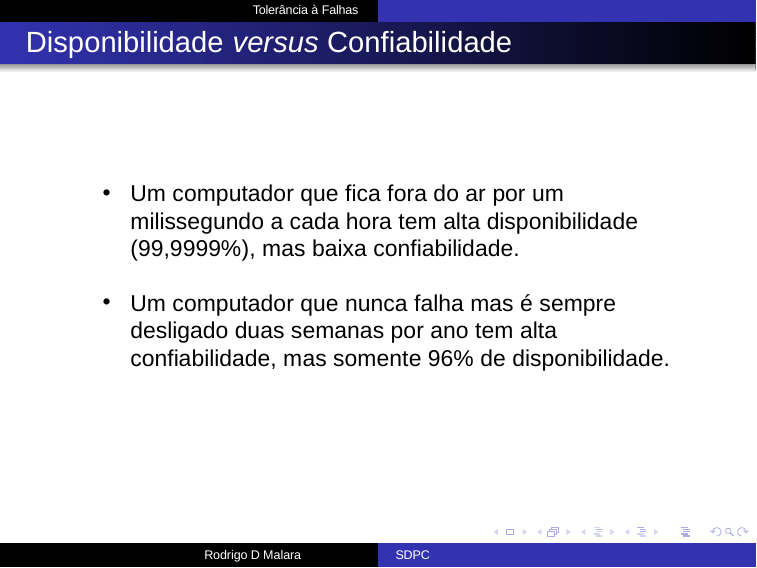

Tolerância à Falhas
# Disponibilidade versus Confiabilidade

Um computador que fica fora do ar por um milissegundo a cada hora tem alta disponibilidade (99,9999%), mas baixa confiabilidade.

Um computador que nunca falha mas é sempre desligado duas semanas por ano tem alta confiabilidade, mas somente 96% de disponibilidade.

Rodrigo D Malara
SDPC